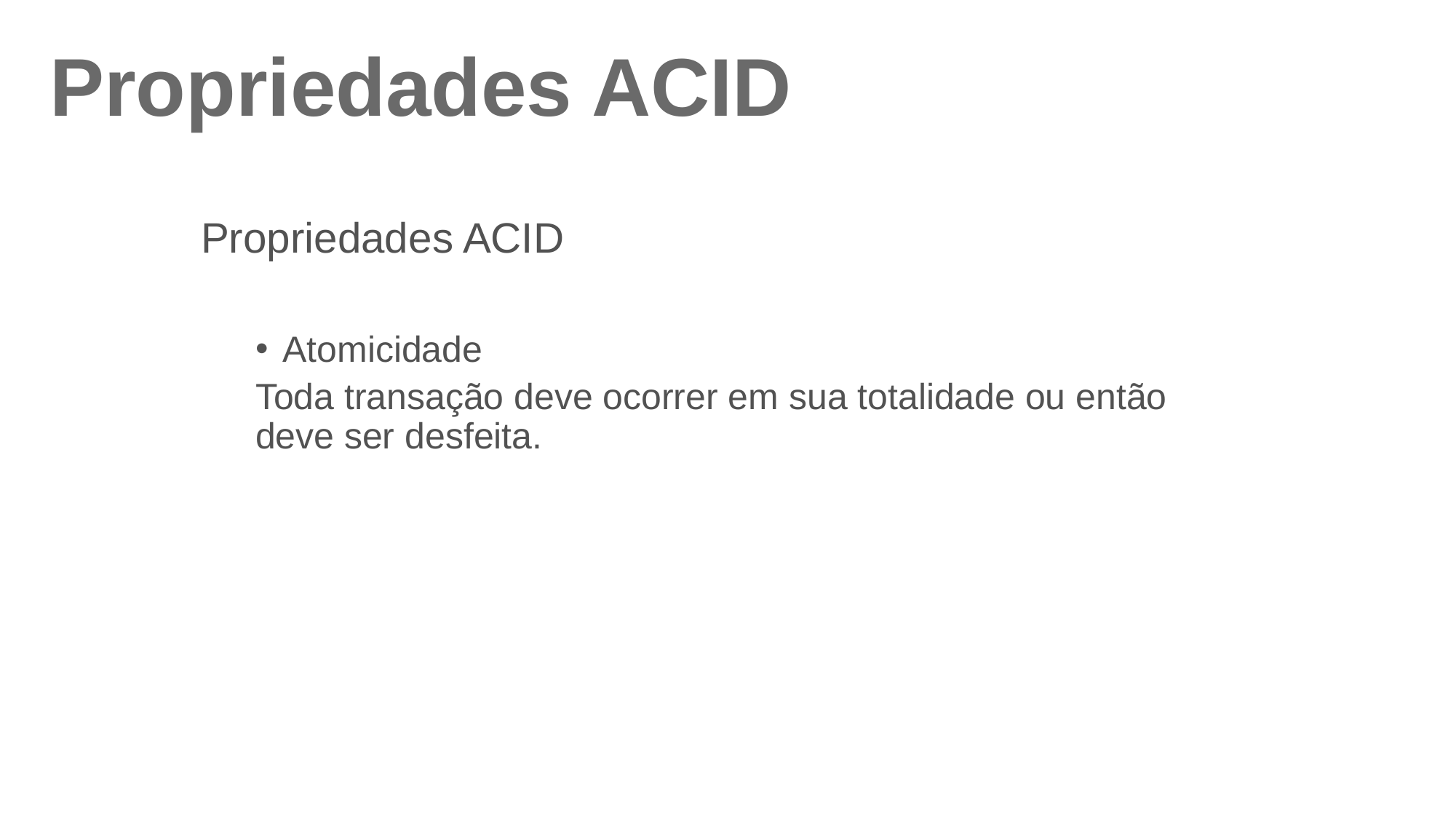

# Propriedades ACID
Propriedades ACID

Atomicidade
Toda transação deve ocorrer em sua totalidade ou então deve ser desfeita.